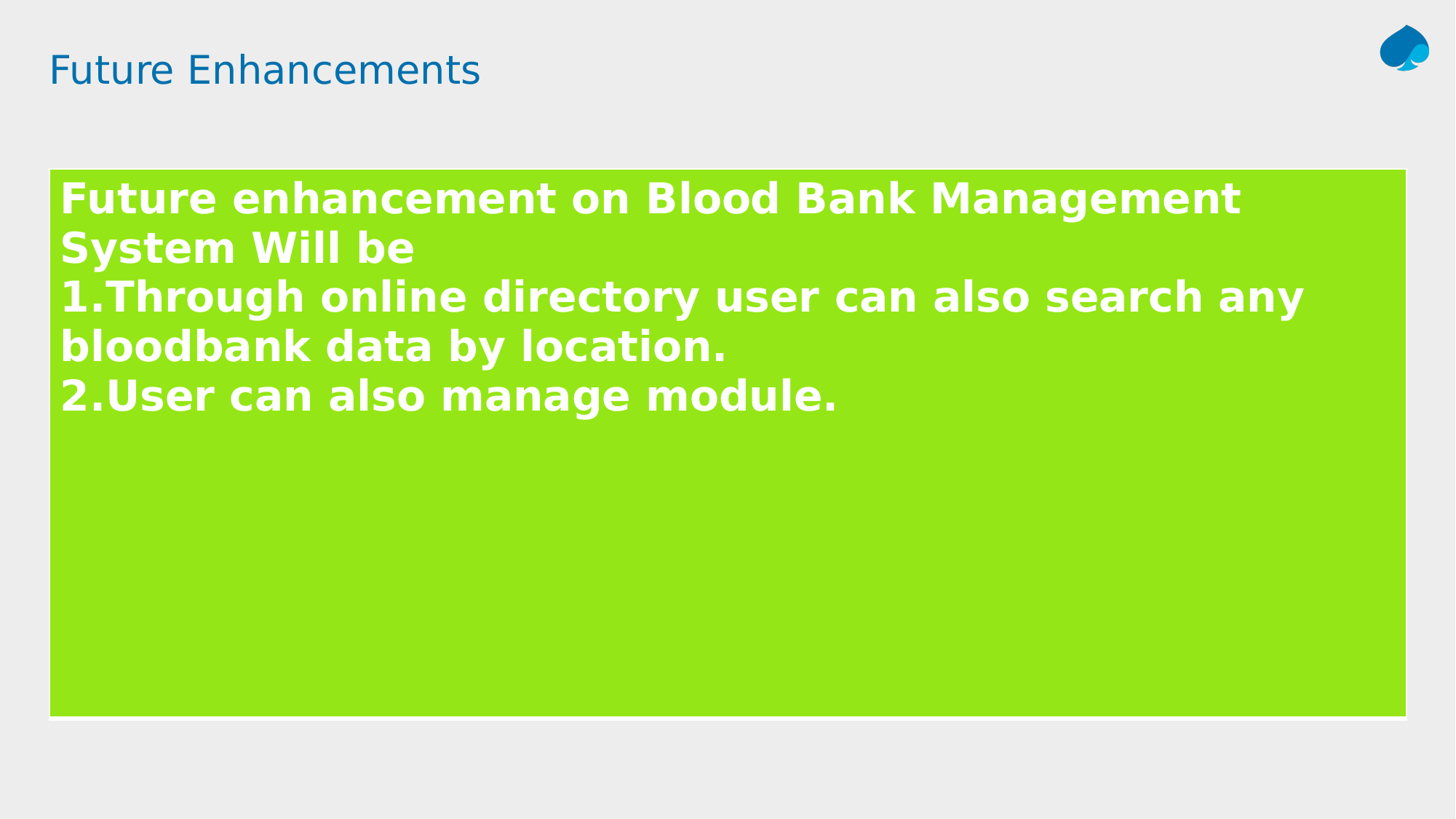

# Future Enhancements
| Future enhancement on Blood Bank Management System Will be 1.Through online directory user can also search any bloodbank data by location. 2.User can also manage module. |
| --- |